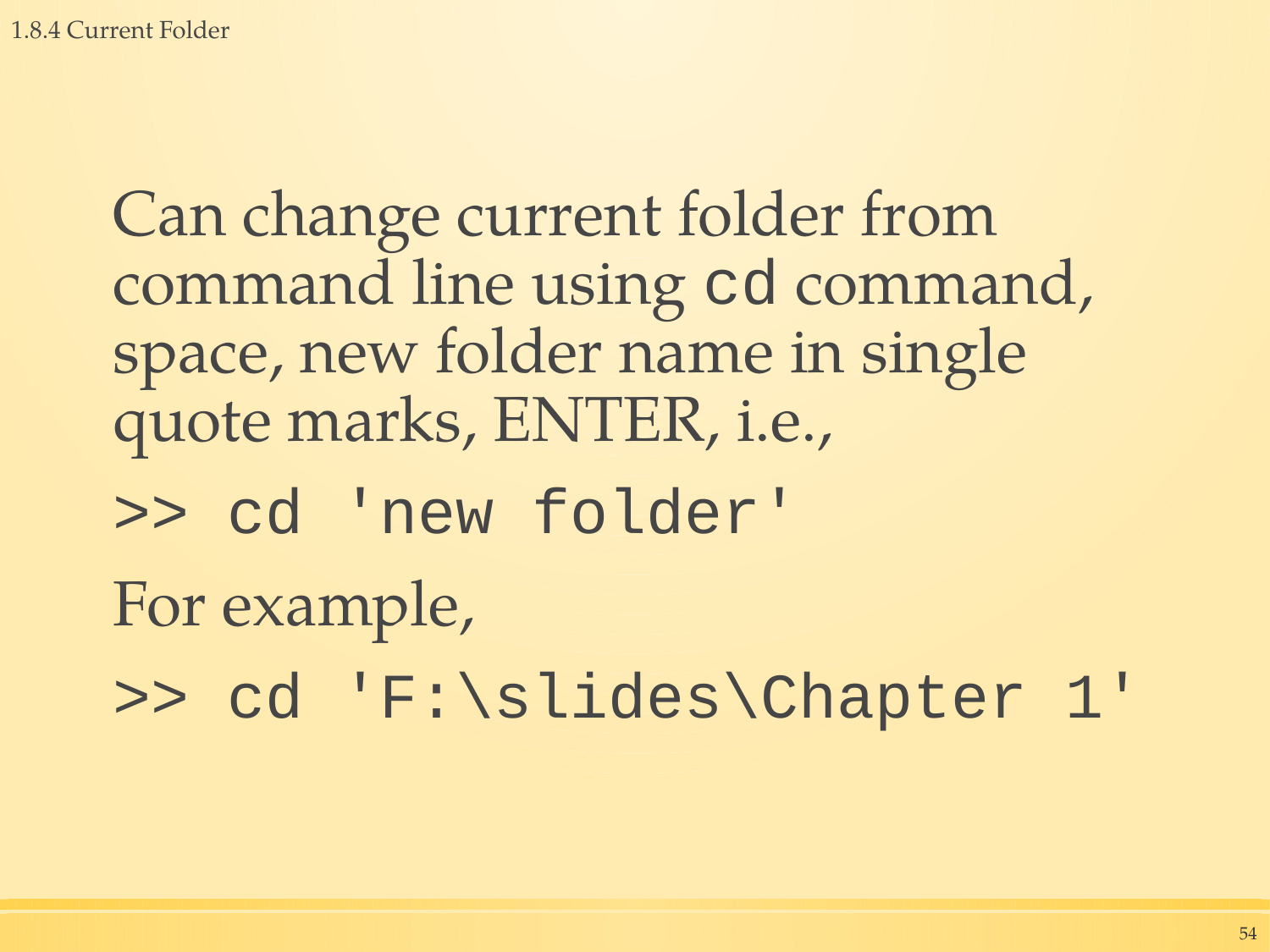

1.8.4 Current Folder
Can change current folder from command line using cd command, space, new folder name in single quote marks, ENTER, i.e.,
>> cd 'new folder'
For example,
>> cd 'F:\slides\Chapter 1'
54